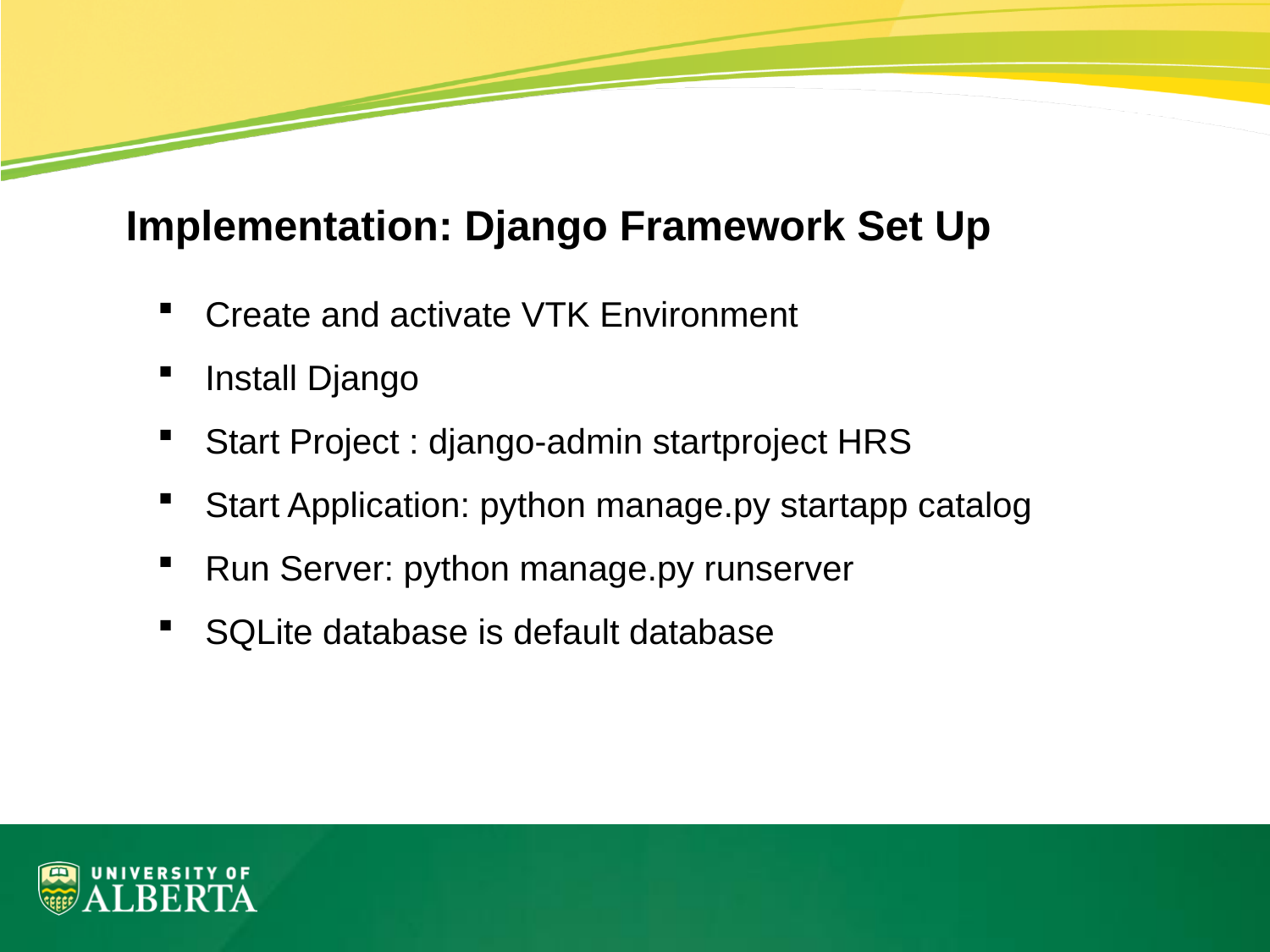

# Implementation: Django Framework Set Up
Create and activate VTK Environment
Install Django
Start Project : django-admin startproject HRS
Start Application: python manage.py startapp catalog
Run Server: python manage.py runserver
SQLite database is default database